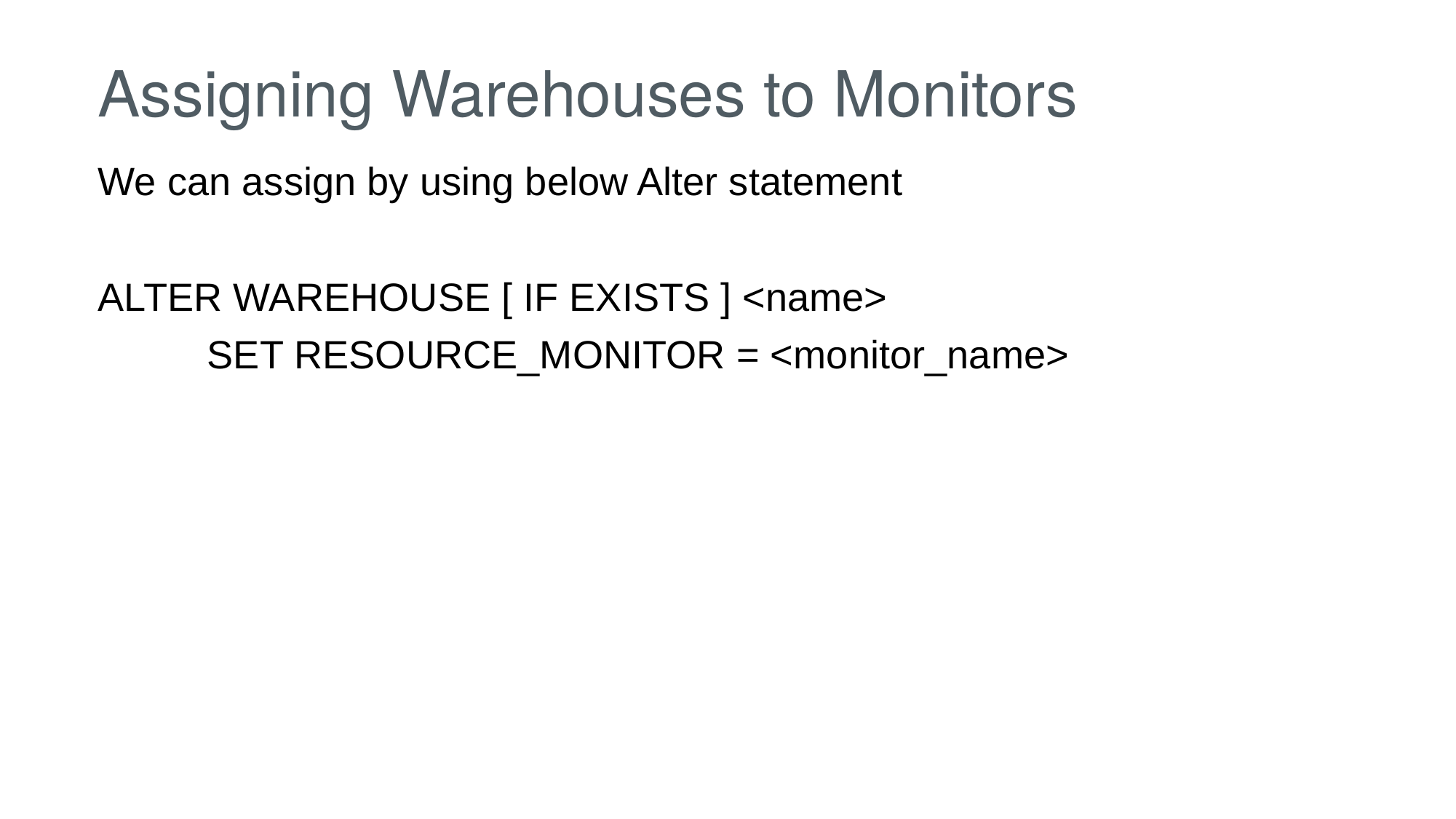

# Assigning Warehouses to Monitors
We can assign by using below Alter statement

ALTER WAREHOUSE [ IF EXISTS ] <name>
	SET RESOURCE_MONITOR = <monitor_name>